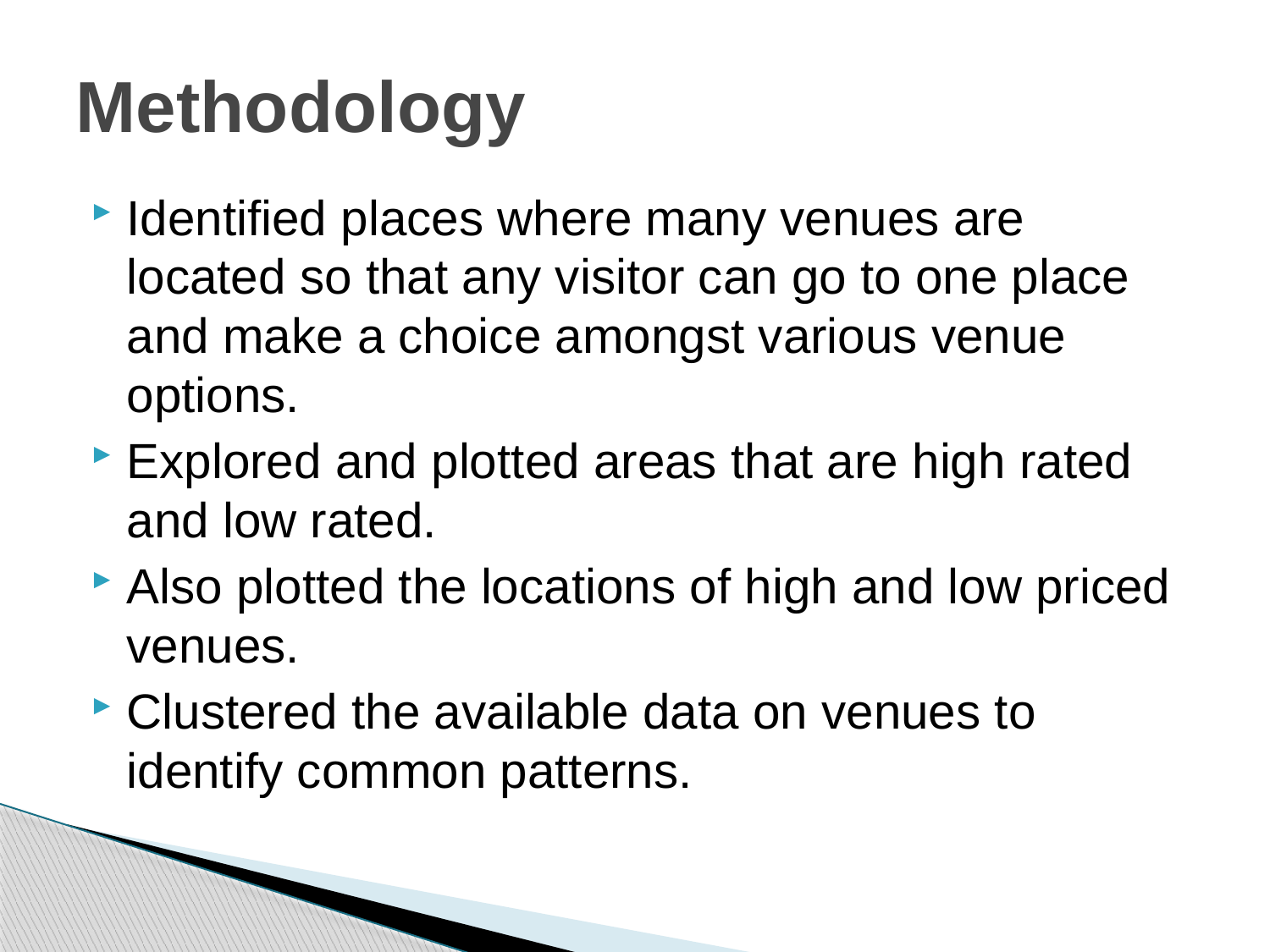

# Methodology
Identified places where many venues are located so that any visitor can go to one place and make a choice amongst various venue options.
Explored and plotted areas that are high rated and low rated.
Also plotted the locations of high and low priced venues.
Clustered the available data on venues to identify common patterns.